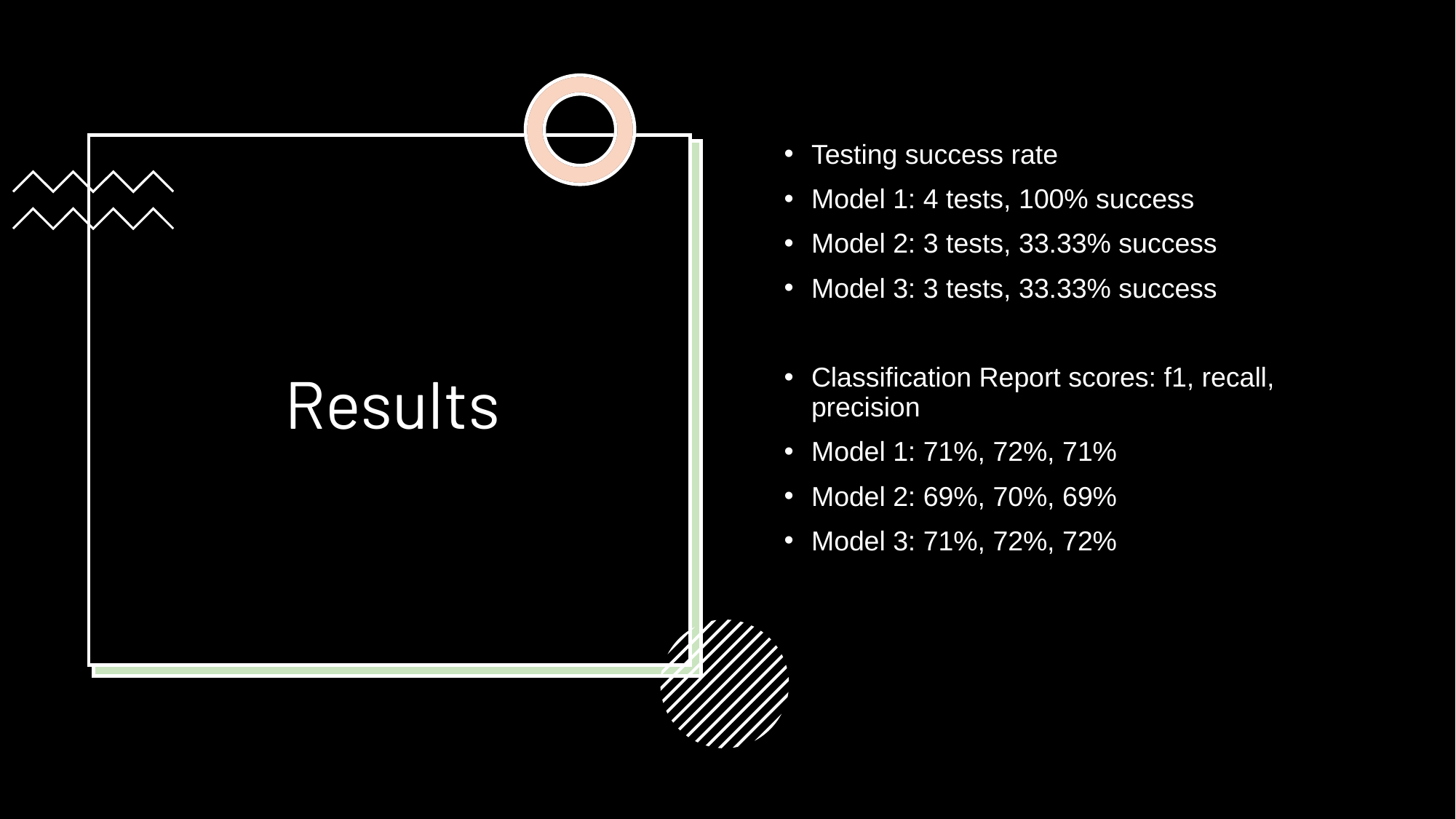

Testing success rate
Model 1: 4 tests, 100% success
Model 2: 3 tests, 33.33% success
Model 3: 3 tests, 33.33% success

Classification Report scores: f1, recall, precision
Model 1: 71%, 72%, 71%
Model 2: 69%, 70%, 69%
Model 3: 71%, 72%, 72%

# Results